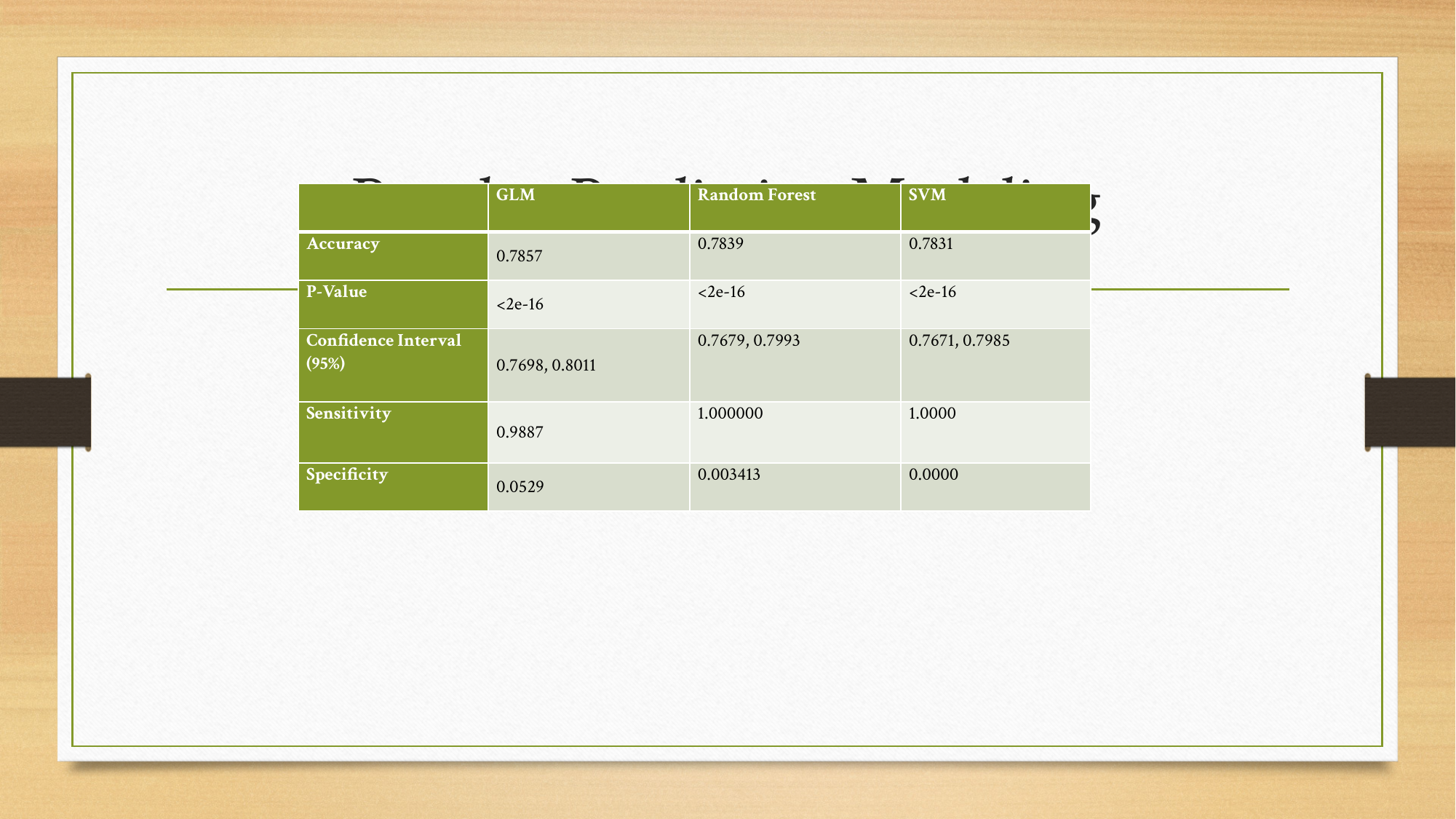

# Results: Predictive Modeling
|  | GLM | Random Forest | SVM |
| --- | --- | --- | --- |
| Accuracy | 0.7857 | 0.7839 | 0.7831 |
| P-Value | <2e-16 | <2e-16 | <2e-16 |
| Confidence Interval (95%) | 0.7698, 0.8011 | 0.7679, 0.7993 | 0.7671, 0.7985 |
| Sensitivity | 0.9887 | 1.000000 | 1.0000 |
| Specificity | 0.0529 | 0.003413 | 0.0000 |